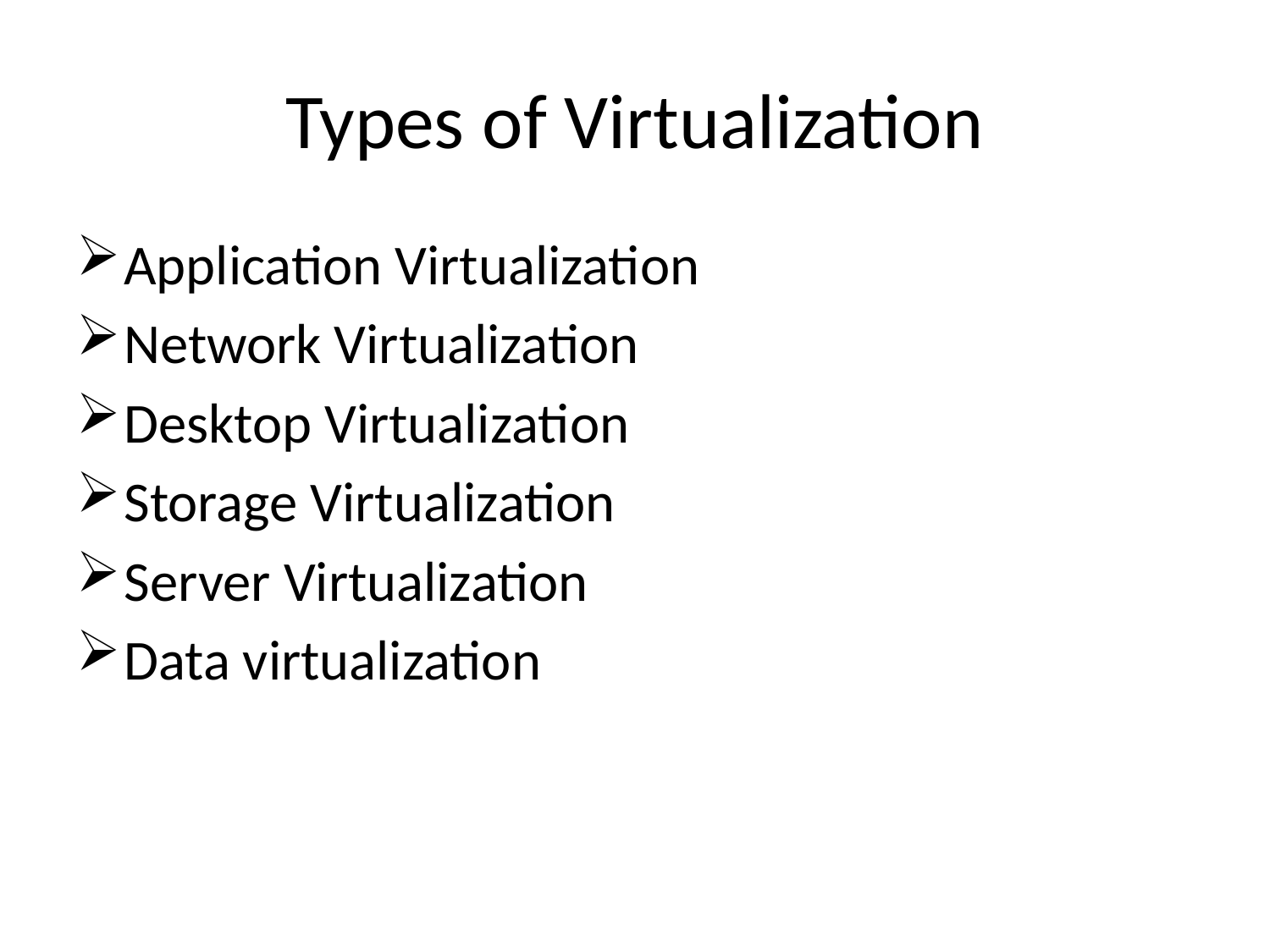

# Types of Virtualization
Application Virtualization
Network Virtualization
Desktop Virtualization
Storage Virtualization
Server Virtualization
Data virtualization